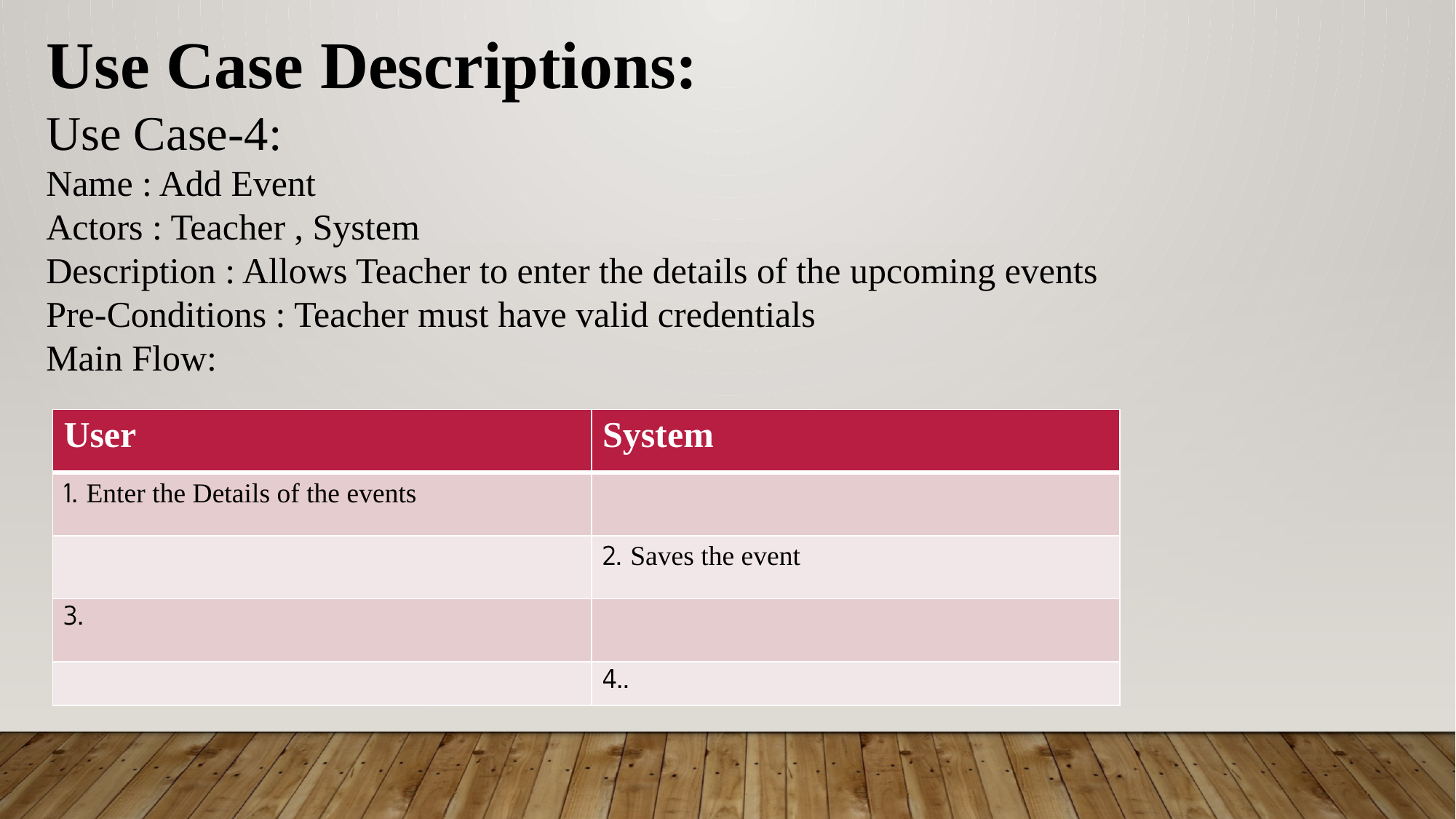

Use Case Descriptions:
Use Case-4:
Name : Add Event
Actors : Teacher , System
Description : Allows Teacher to enter the details of the upcoming events
Pre-Conditions : Teacher must have valid credentials
Main Flow:

| User | System |
| --- | --- |
| 1. Enter the Details of the events |  |
|  | 2. Saves the event |
| 3. |  |
|  | 4.. |